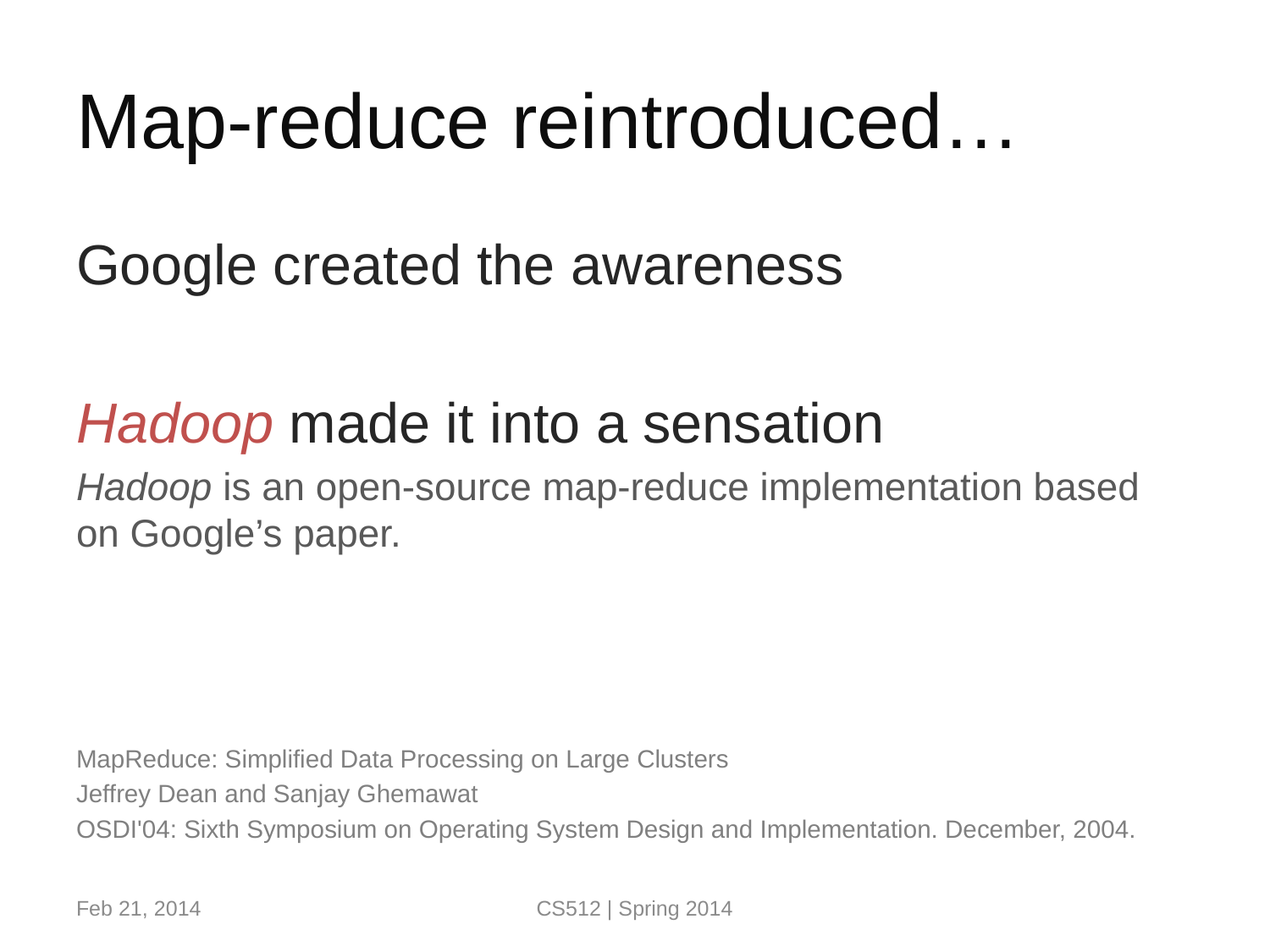

# Map-reduce reintroduced…
Google created the awareness

Hadoop made it into a sensation
Hadoop is an open-source map-reduce implementation based on Google’s paper.
MapReduce: Simplified Data Processing on Large Clusters
Jeffrey Dean and Sanjay Ghemawat
OSDI'04: Sixth Symposium on Operating System Design and Implementation. December, 2004.
Feb 21, 2014
CS512 | Spring 2014